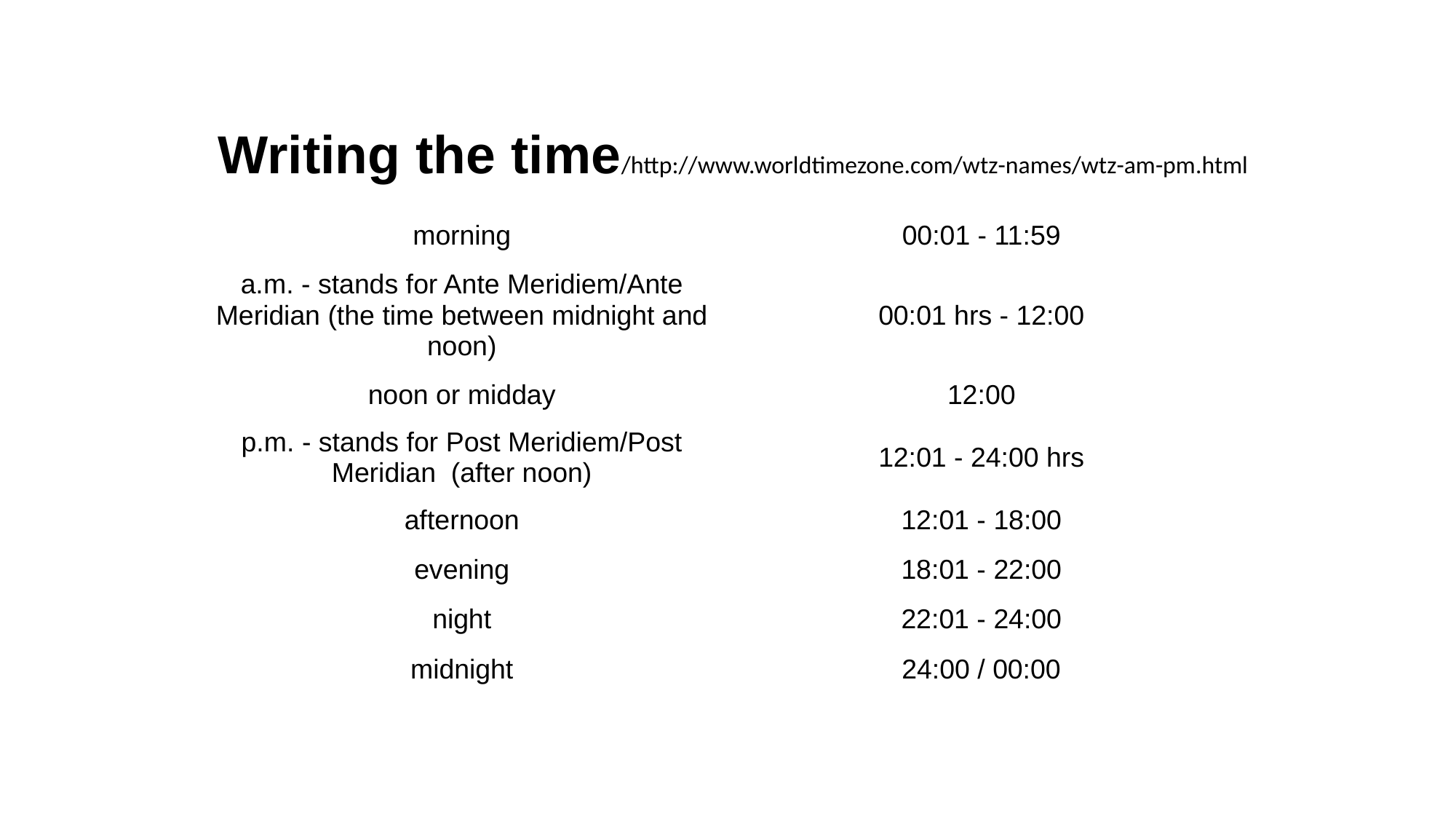

# Writing the time/http://www.worldtimezone.com/wtz-names/wtz-am-pm.html
Writing the time
- See more at: http://www.learnenglish.de/basics/time.html#sthash.biWAHB08.dpuf
| morning | 00:01 - 11:59 |
| --- | --- |
| a.m. - stands for Ante Meridiem/Ante Meridian (the time between midnight and noon) | 00:01 hrs - 12:00 |
| noon or midday | 12:00 |
| p.m. - stands for Post Meridiem/Post Meridian (after noon) | 12:01 - 24:00 hrs |
| afternoon | 12:01 - 18:00 |
| evening | 18:01 - 22:00 |
| night | 22:01 - 24:00 |
| midnight | 24:00 / 00:00 |